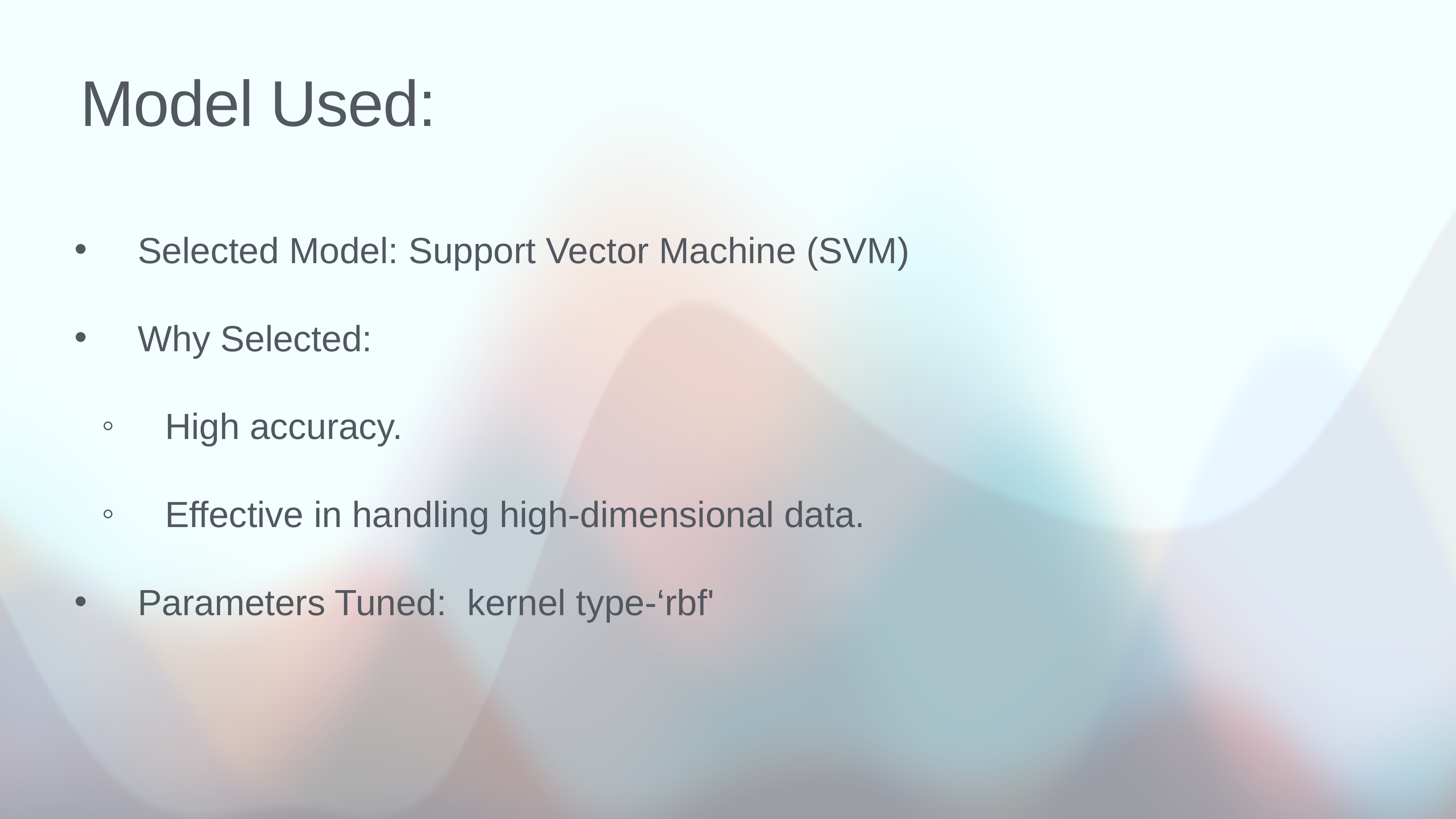

# Model Used:
Selected Model: Support Vector Machine (SVM)
Why Selected:
High accuracy.
Effective in handling high-dimensional data.
Parameters Tuned:  kernel type-‘rbf'
6